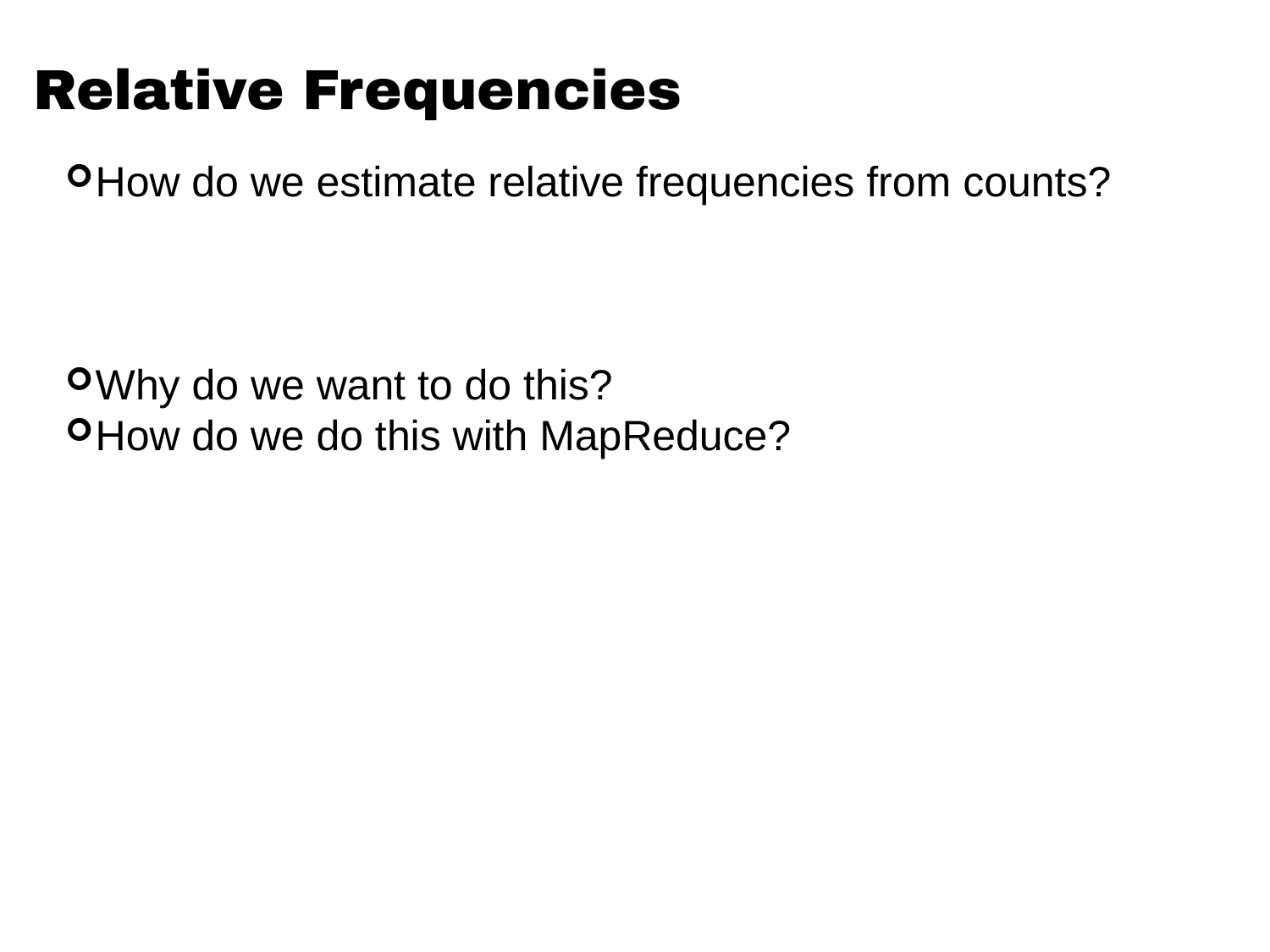

Relative Frequencies
How do we estimate relative frequencies from counts?

Why do we want to do this?
How do we do this with MapReduce?